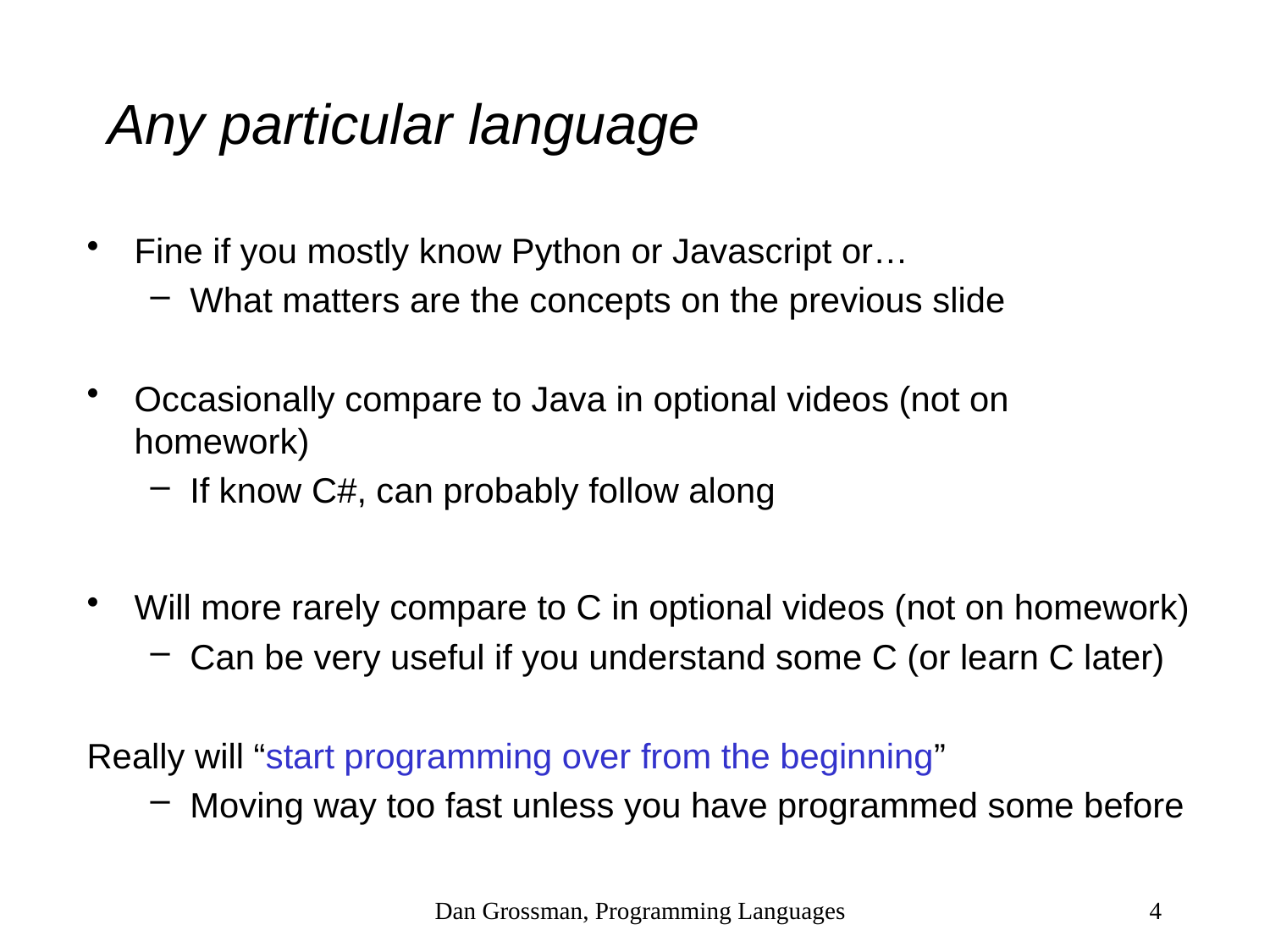

# Any particular language
Fine if you mostly know Python or Javascript or…
What matters are the concepts on the previous slide

Occasionally compare to Java in optional videos (not on homework)
If know C#, can probably follow along

Will more rarely compare to C in optional videos (not on homework)
Can be very useful if you understand some C (or learn C later)

Really will “start programming over from the beginning”
Moving way too fast unless you have programmed some before
Dan Grossman, Programming Languages
4